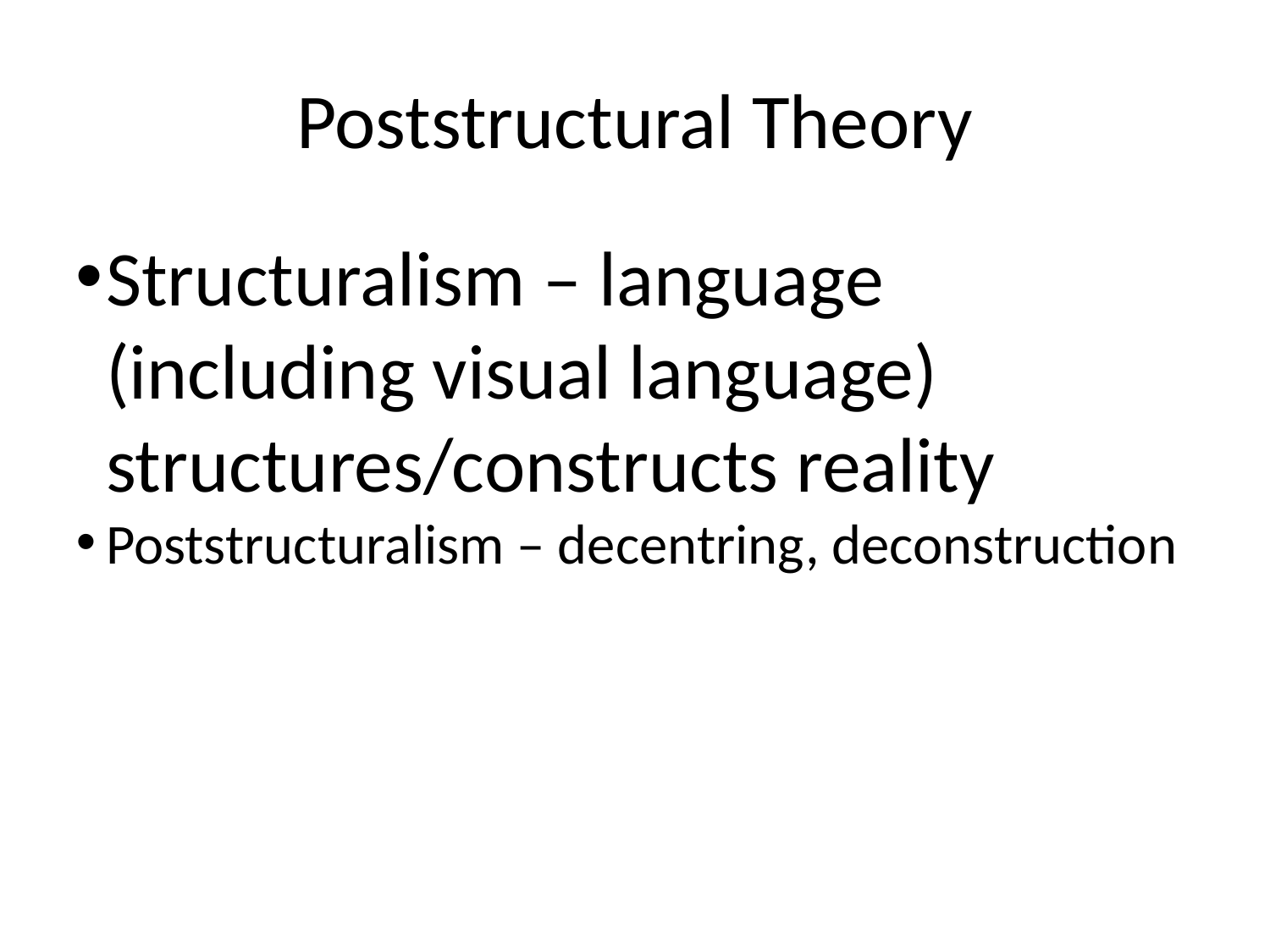

Poststructural Theory
Structuralism – language (including visual language) structures/constructs reality
Poststructuralism – decentring, deconstruction